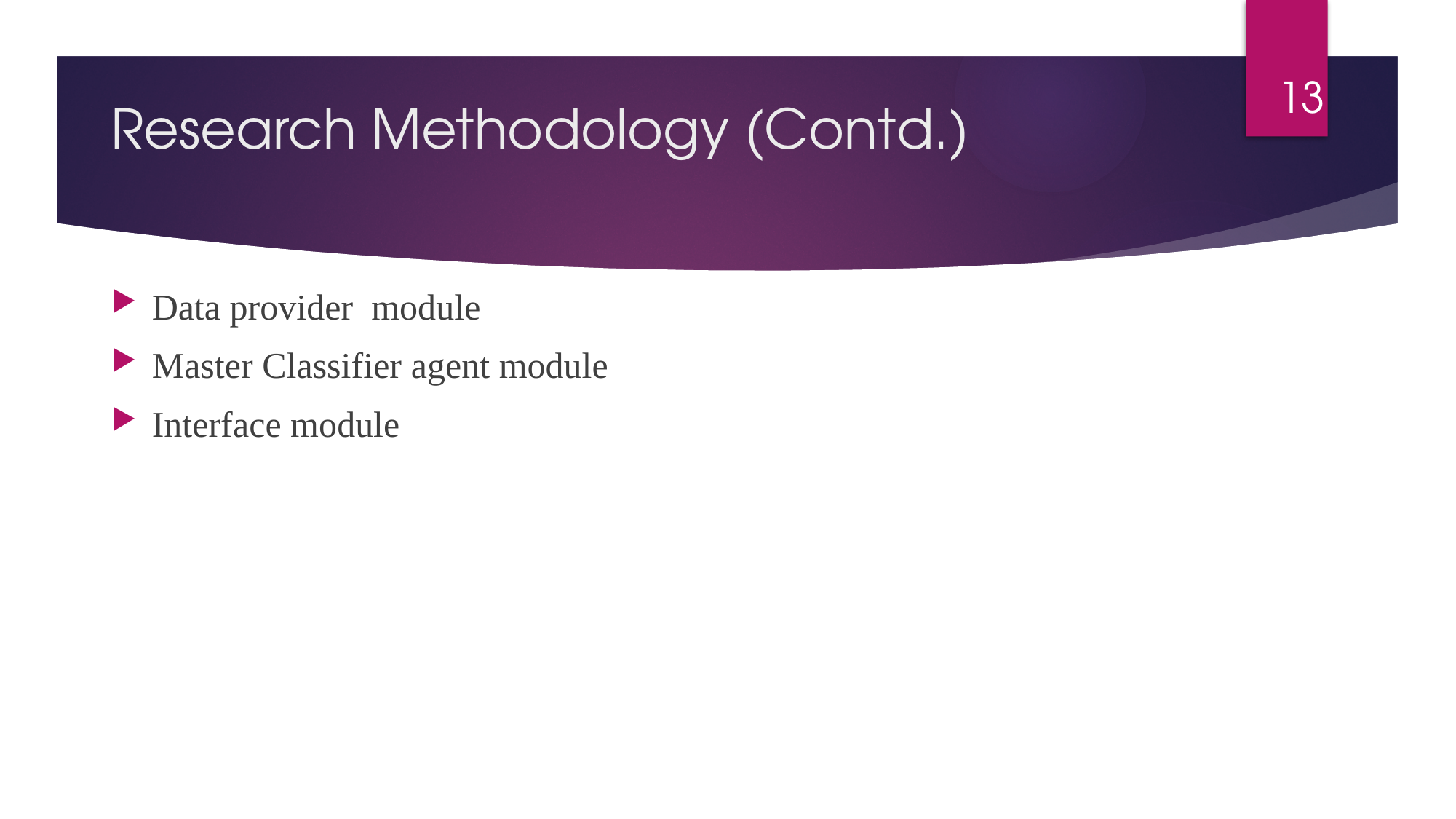

13
# Research Methodology (Contd.)
Data provider  module
Master Classifier agent module
Interface module